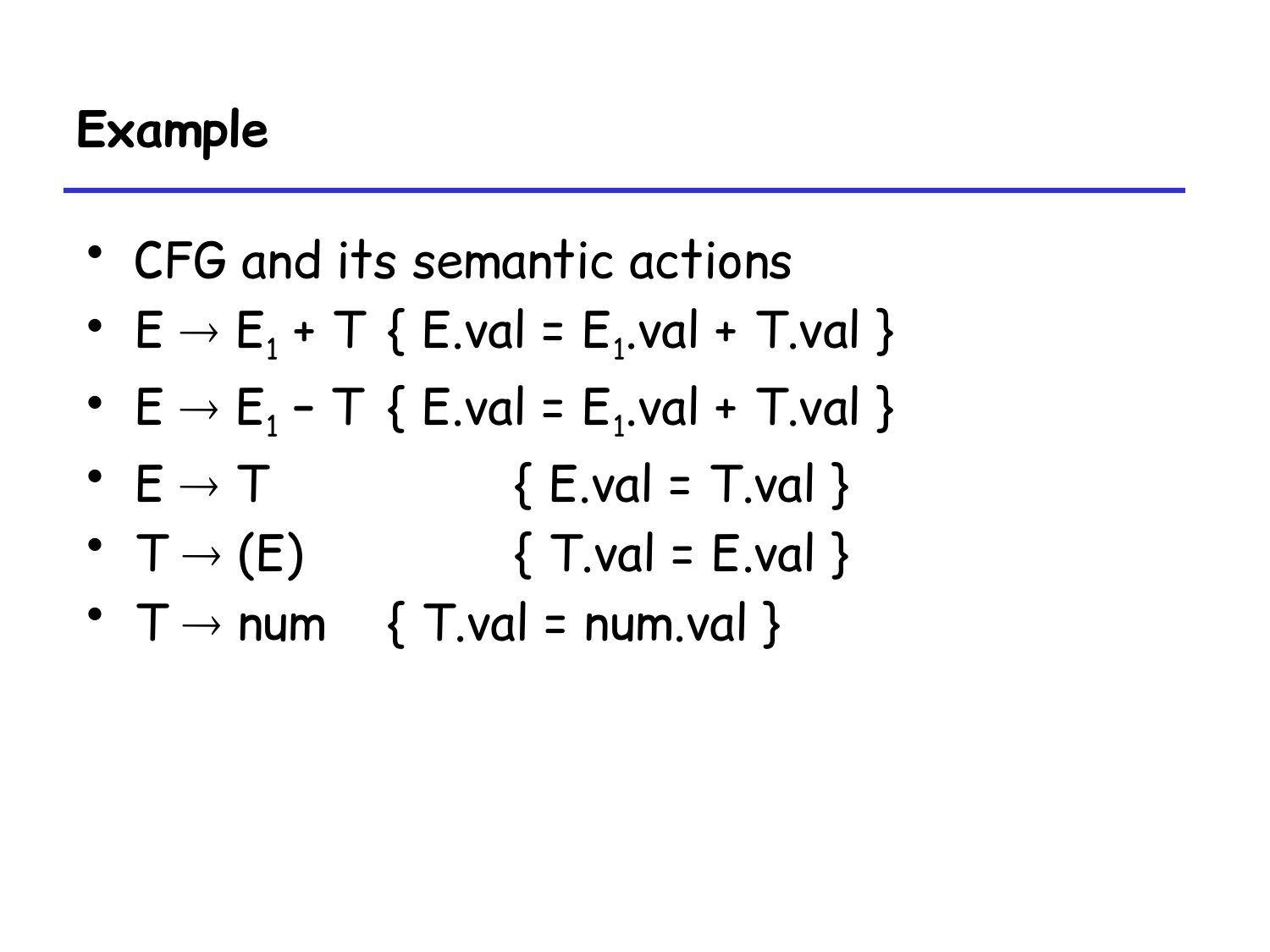

# Example

CFG and its semantic actions
E → E1 + T 	{ E.val = E1.val + T.val }
E → E1 – T 	{ E.val = E1.val + T.val }
E → T	     	{ E.val = T.val }
T → (E)	     	{ T.val = E.val }
T → num    	{ T.val = num.val }

38